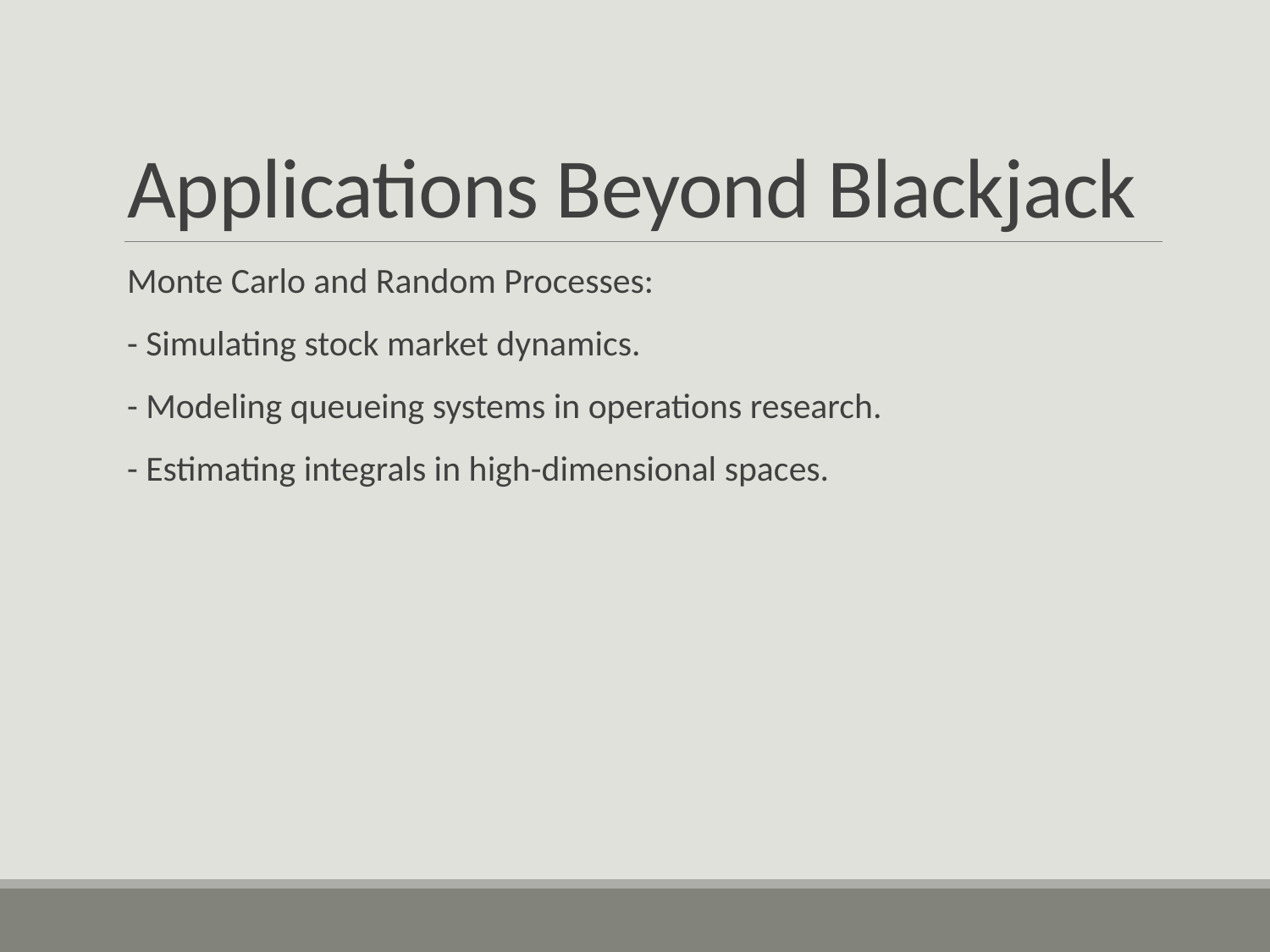

# Applications Beyond Blackjack
Monte Carlo and Random Processes:
- Simulating stock market dynamics.
- Modeling queueing systems in operations research.
- Estimating integrals in high-dimensional spaces.